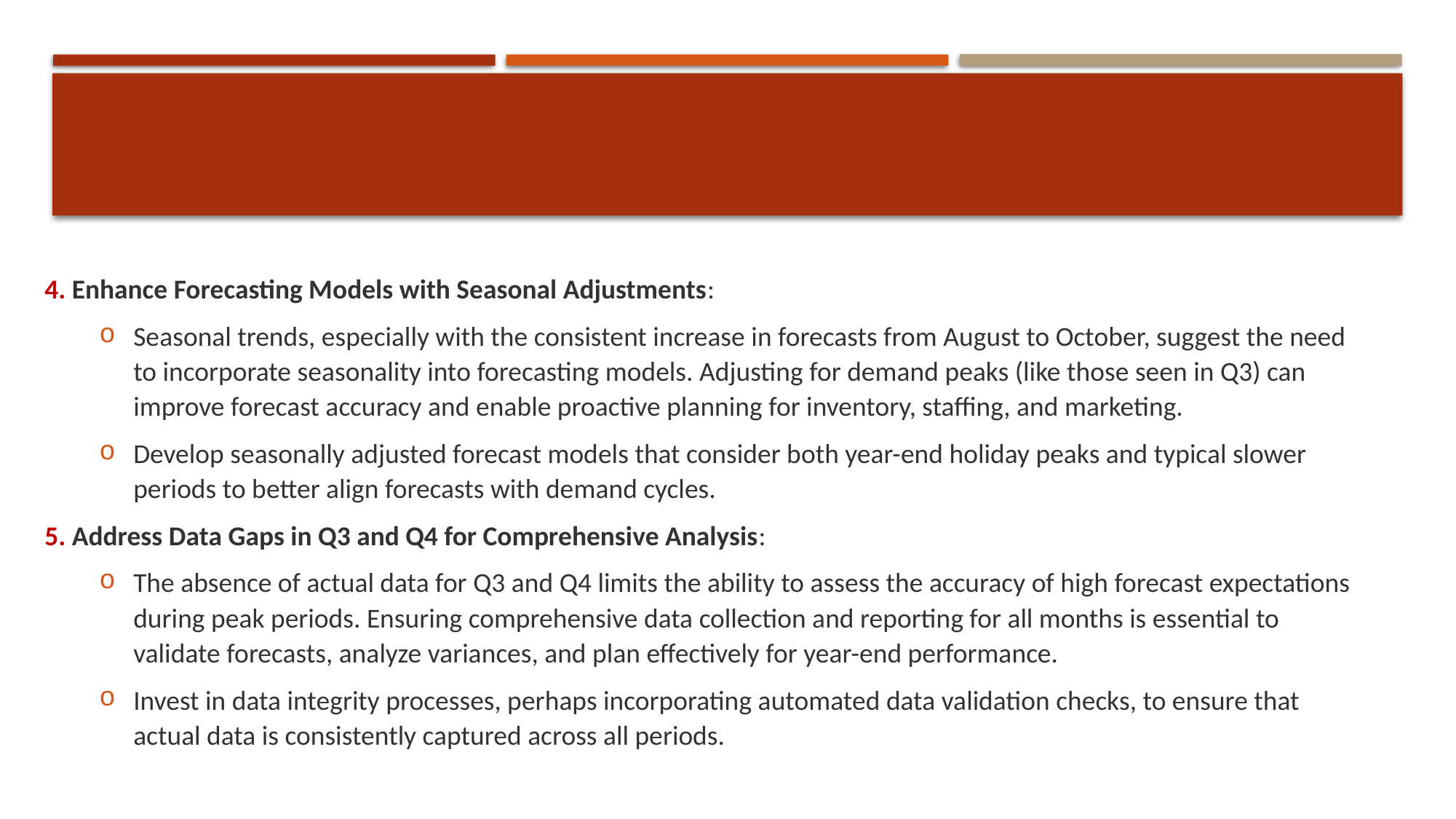

4. Enhance Forecasting Models with Seasonal Adjustments:
Seasonal trends, especially with the consistent increase in forecasts from August to October, suggest the need to incorporate seasonality into forecasting models. Adjusting for demand peaks (like those seen in Q3) can improve forecast accuracy and enable proactive planning for inventory, staffing, and marketing.
Develop seasonally adjusted forecast models that consider both year-end holiday peaks and typical slower periods to better align forecasts with demand cycles.
5. Address Data Gaps in Q3 and Q4 for Comprehensive Analysis:
The absence of actual data for Q3 and Q4 limits the ability to assess the accuracy of high forecast expectations during peak periods. Ensuring comprehensive data collection and reporting for all months is essential to validate forecasts, analyze variances, and plan effectively for year-end performance.
Invest in data integrity processes, perhaps incorporating automated data validation checks, to ensure that actual data is consistently captured across all periods.